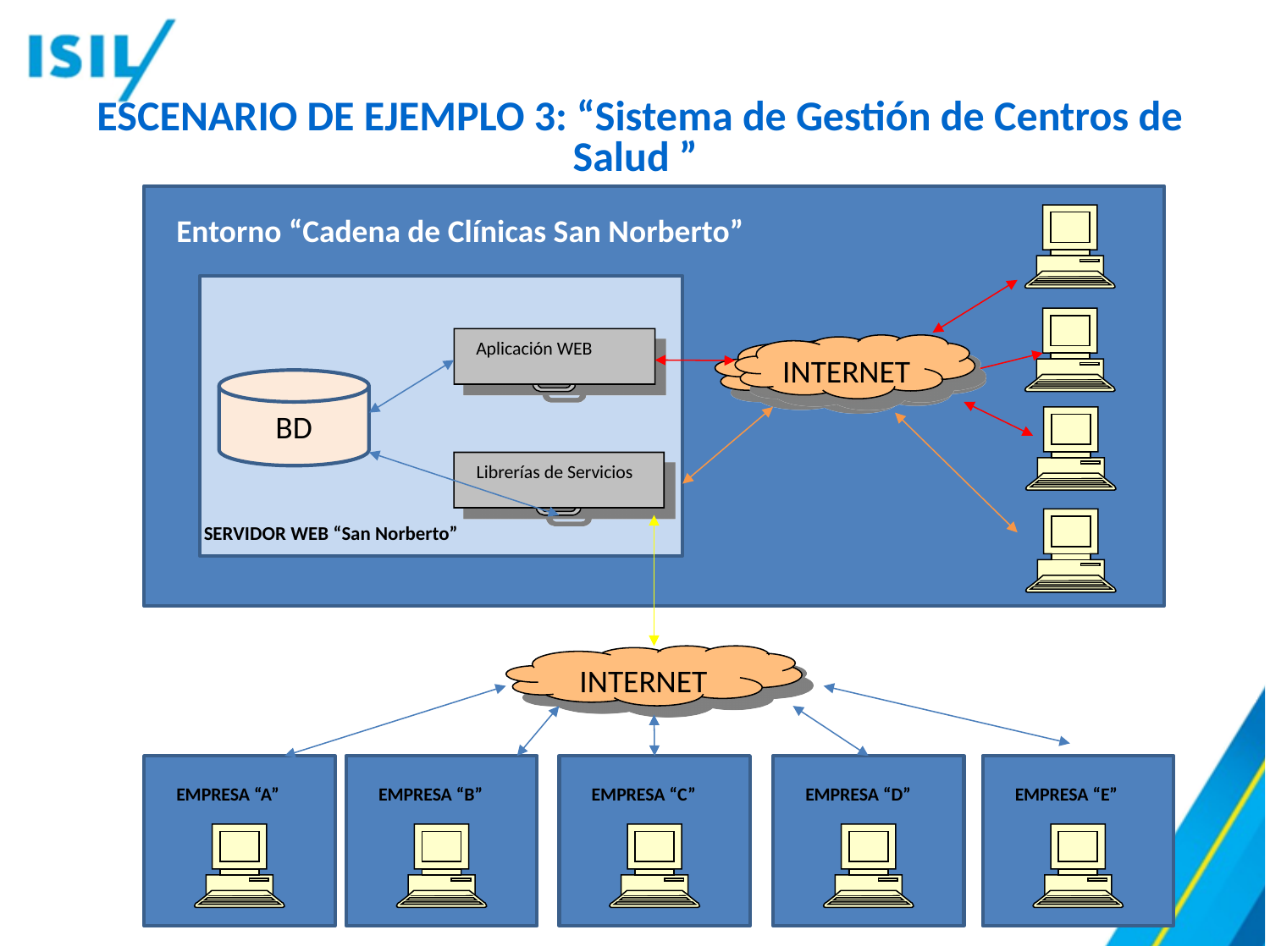

# ESCENARIO DE EJEMPLO 3: “Sistema de Gestión de Centros de Salud ”

Entorno “Cadena de Clínicas San Norberto”

Aplicación WEB
INTERNET
INTERNET
BD

Librerías de Servicios

SERVIDOR WEB “San Norberto”
INTERNET

EMPRESA “C”
EMPRESA “D”
EMPRESA “A”
EMPRESA “B”
EMPRESA “E”